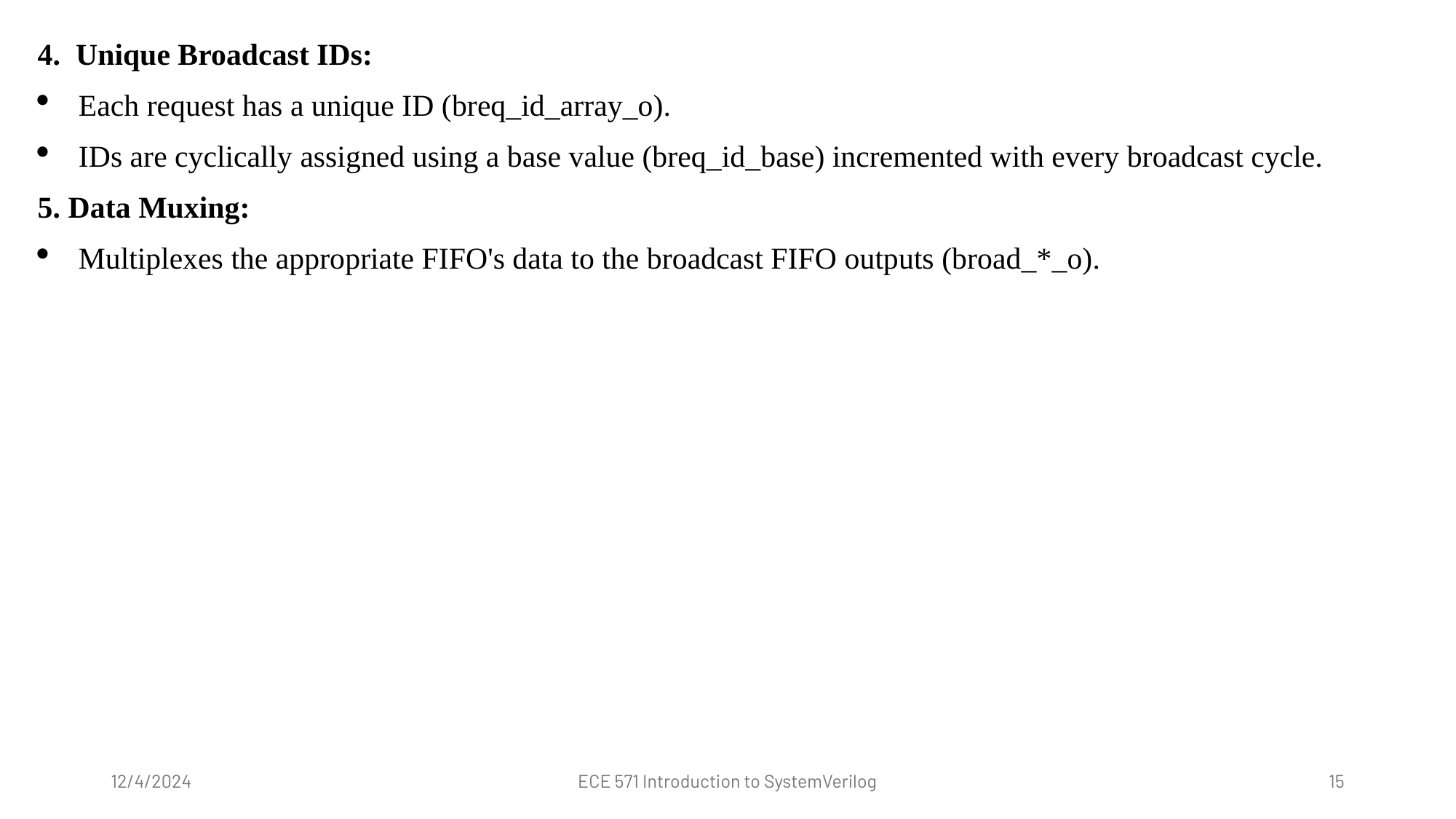

4.  Unique Broadcast IDs:
Each request has a unique ID (breq_id_array_o).
IDs are cyclically assigned using a base value (breq_id_base) incremented with every broadcast cycle.
5. Data Muxing:
Multiplexes the appropriate FIFO's data to the broadcast FIFO outputs (broad_*_o).

12/4/2024
ECE 571 Introduction to SystemVerilog
15